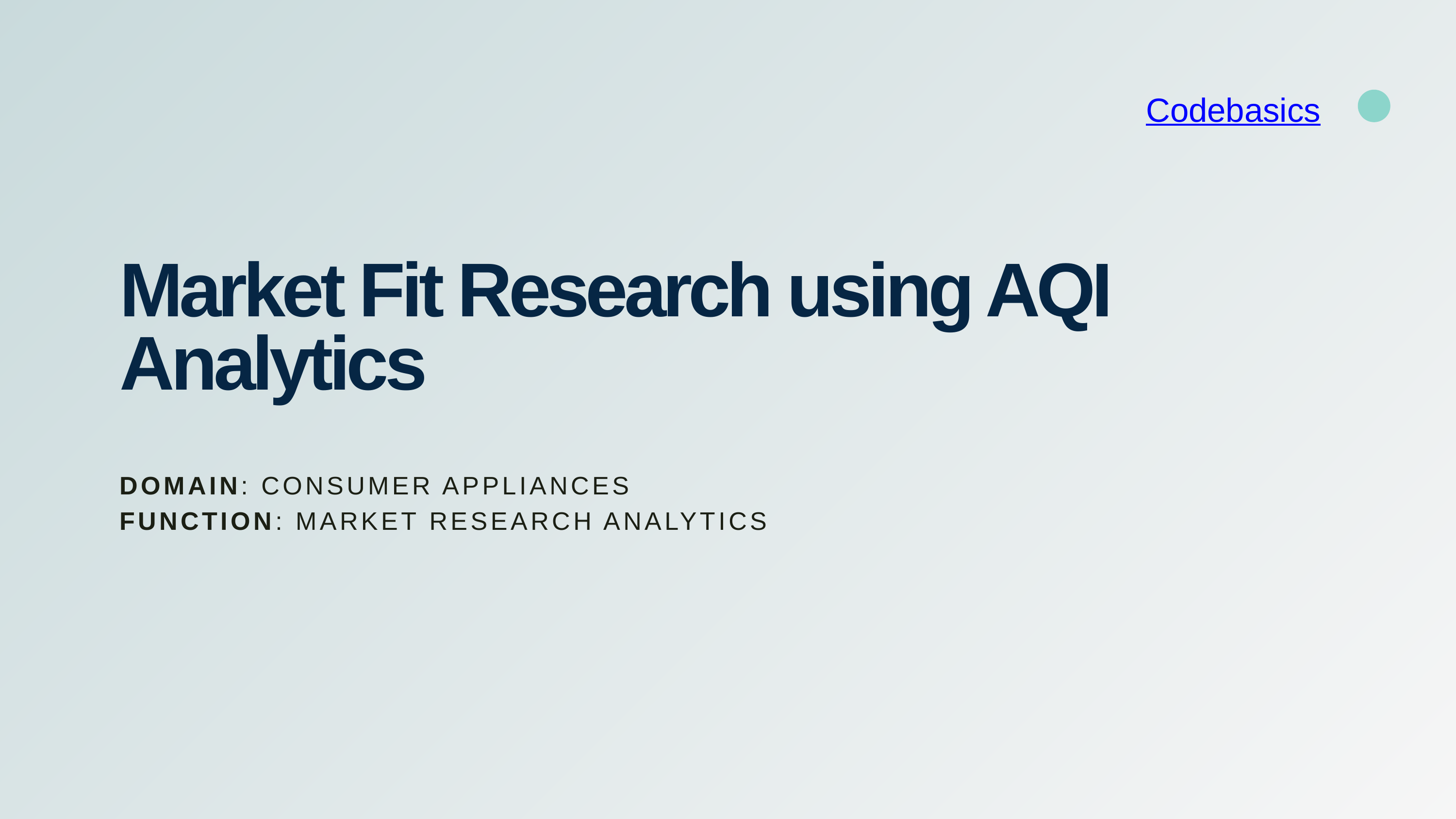

Codebasics

Market Fit Research using AQI Analytics
DOMAIN: CONSUMER APPLIANCES
FUNCTION: MARKET RESEARCH ANALYTICS